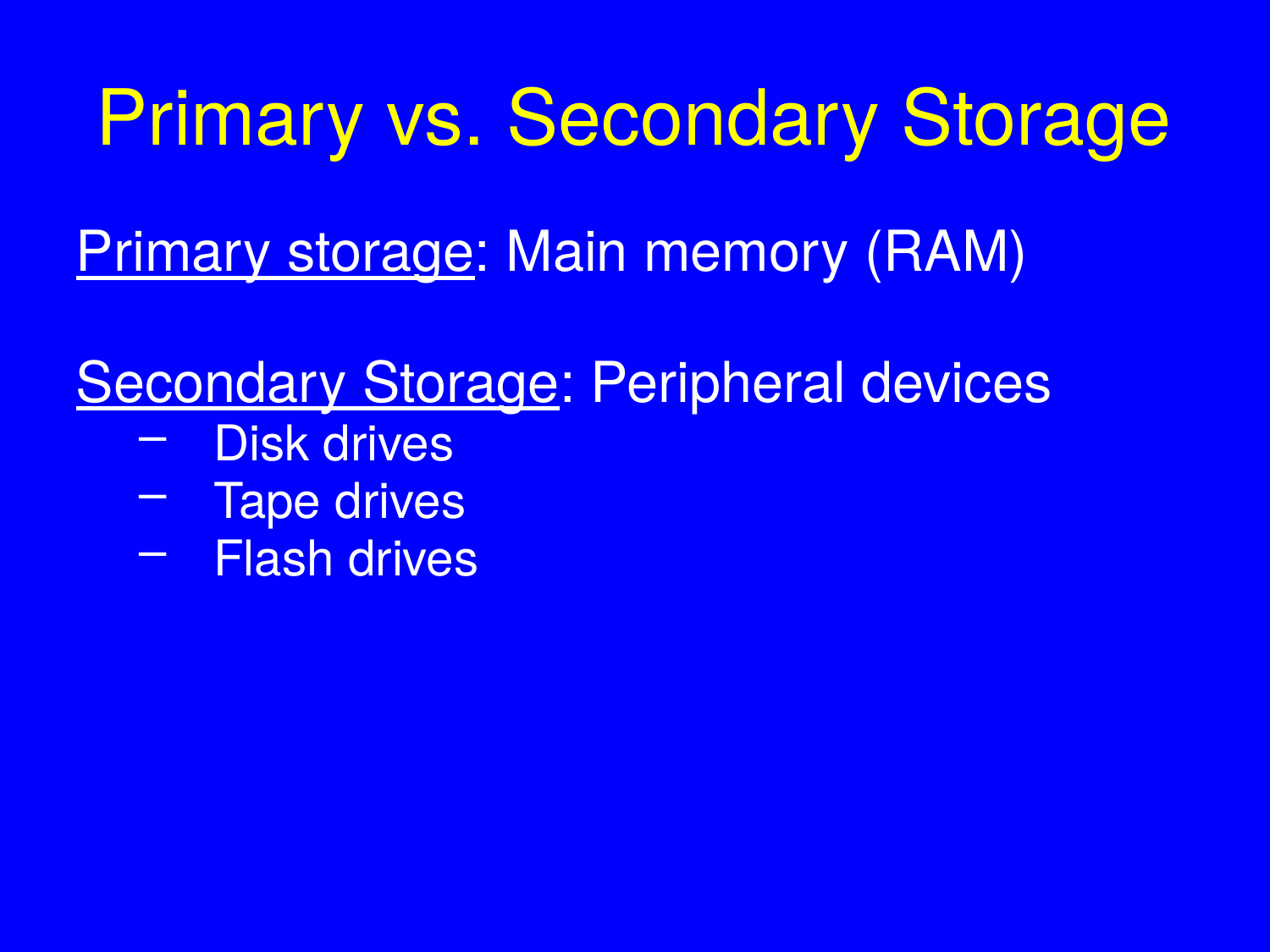

# Primary vs. Secondary Storage
Primary storage: Main memory (RAM)

Secondary Storage: Peripheral devices
Disk drives
Tape drives
Flash drives